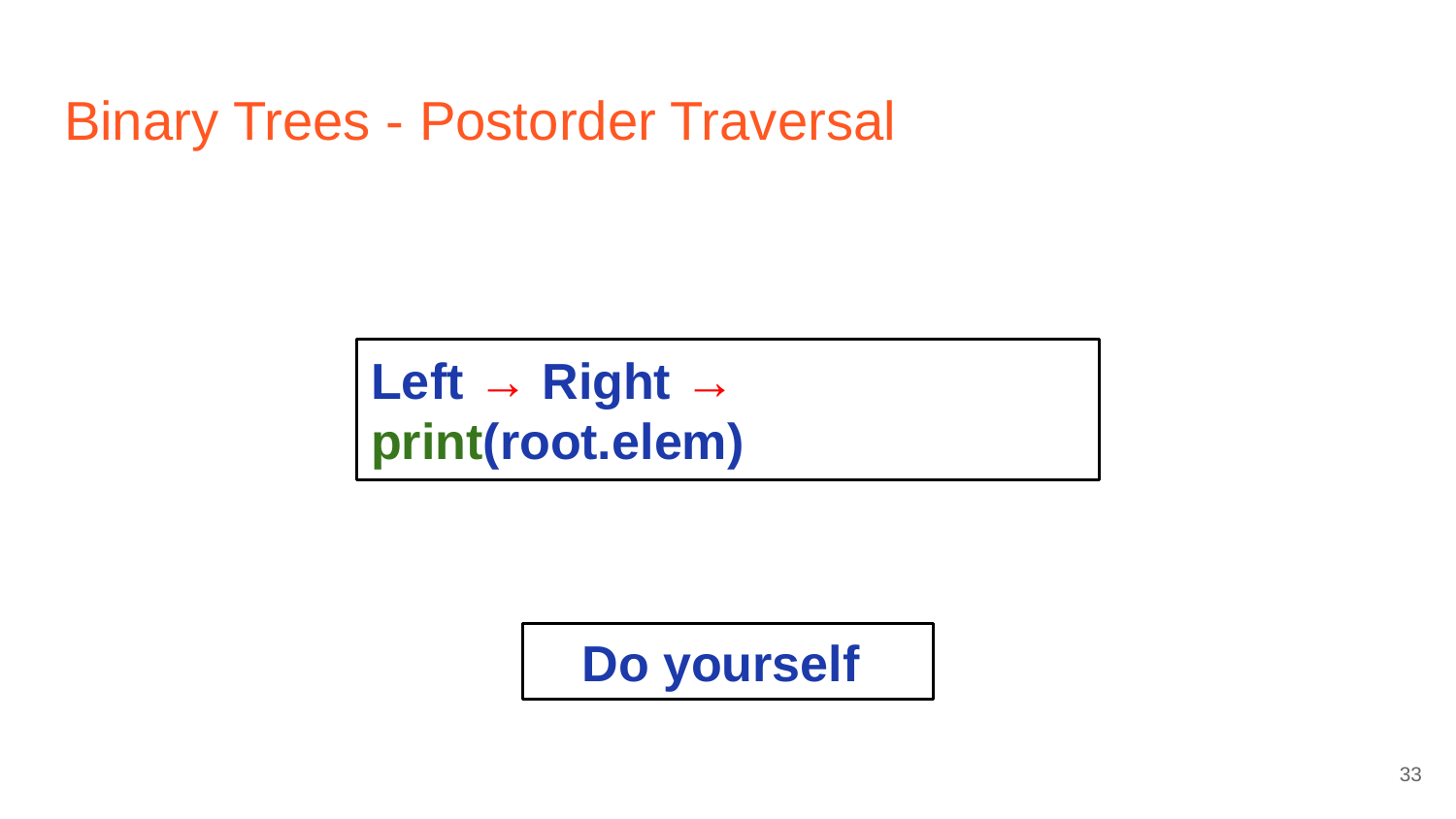

# Binary Trees - Postorder Traversal
Left → Right → print(root.elem)
Do yourself
33